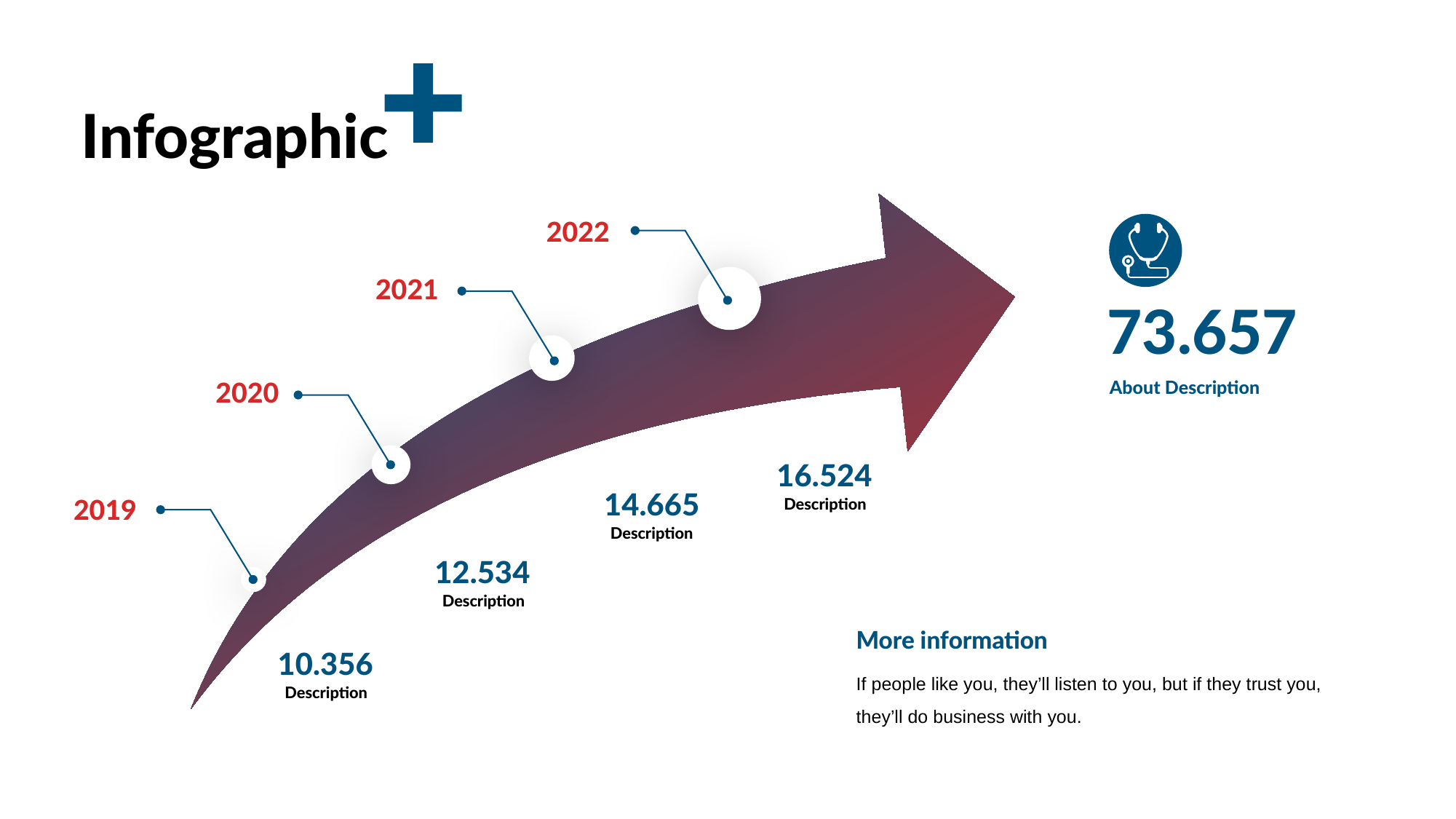

# Infographic

2022

2021

73.657

2020
About Description

16.524
14.665
2019
Description

Description
12.534

Description
More information
10.356
If people like you, they’ll listen to you, but if they trust you, they’ll do business with you.
Description